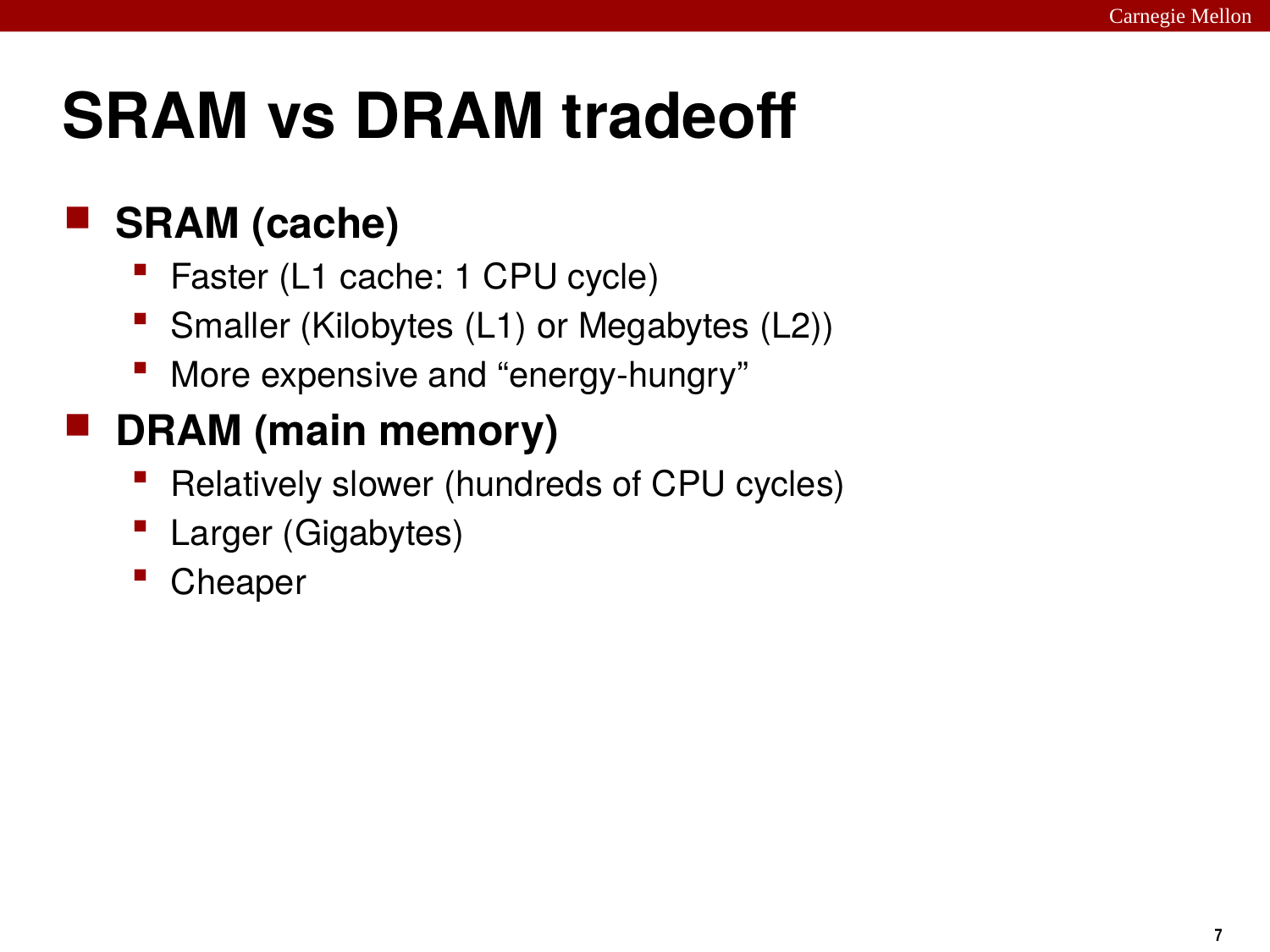

# SRAM vs DRAM tradeoff
SRAM (cache)
Faster (L1 cache: 1 CPU cycle)
Smaller (Kilobytes (L1) or Megabytes (L2))
More expensive and “energy-hungry”
DRAM (main memory)
Relatively slower (hundreds of CPU cycles)
Larger (Gigabytes)
Cheaper